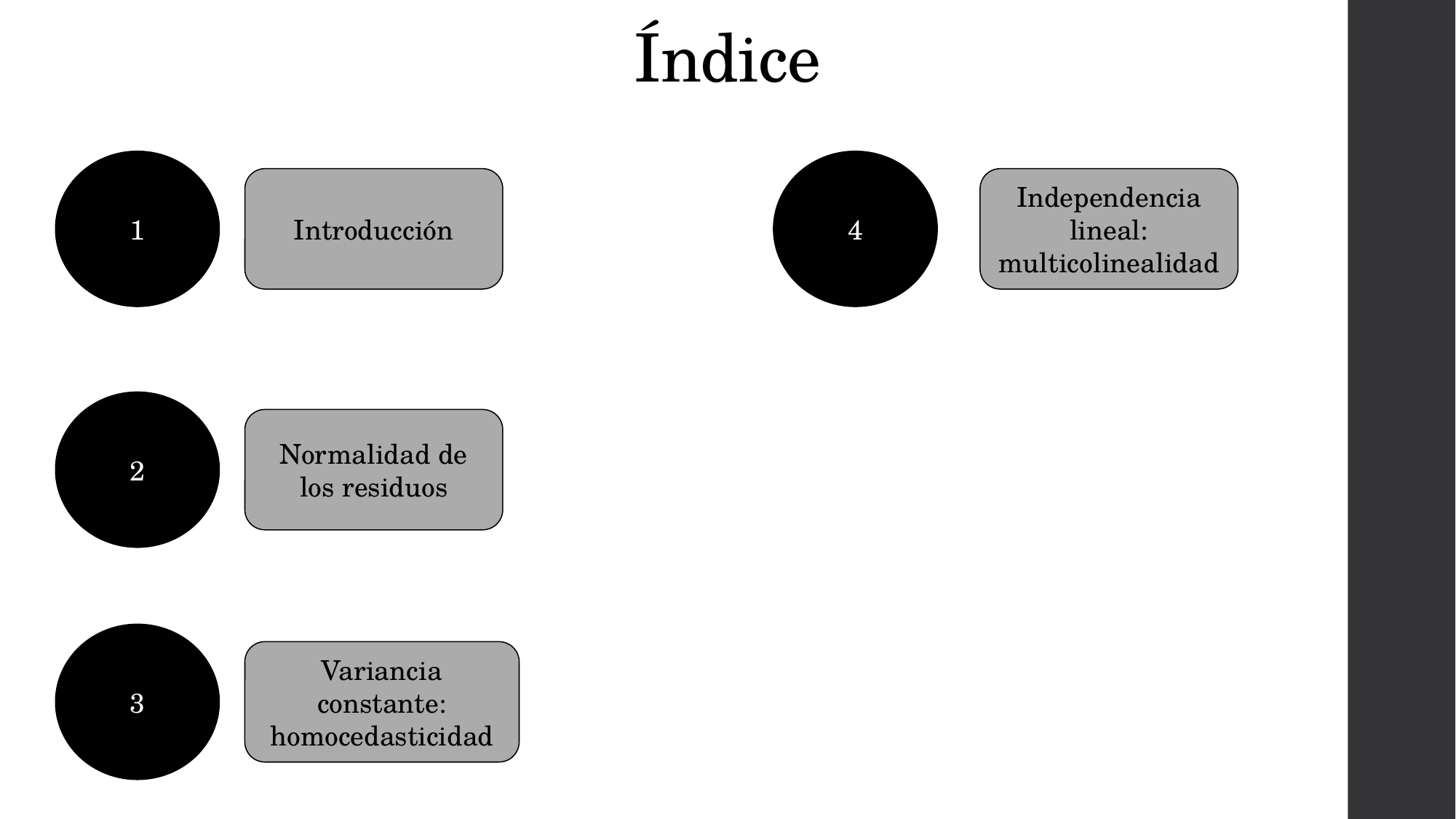

# Índice
1
4
Introducción
Independencia lineal: multicolinealidad
2
Normalidad de los residuos
3
Variancia constante: homocedasticidad